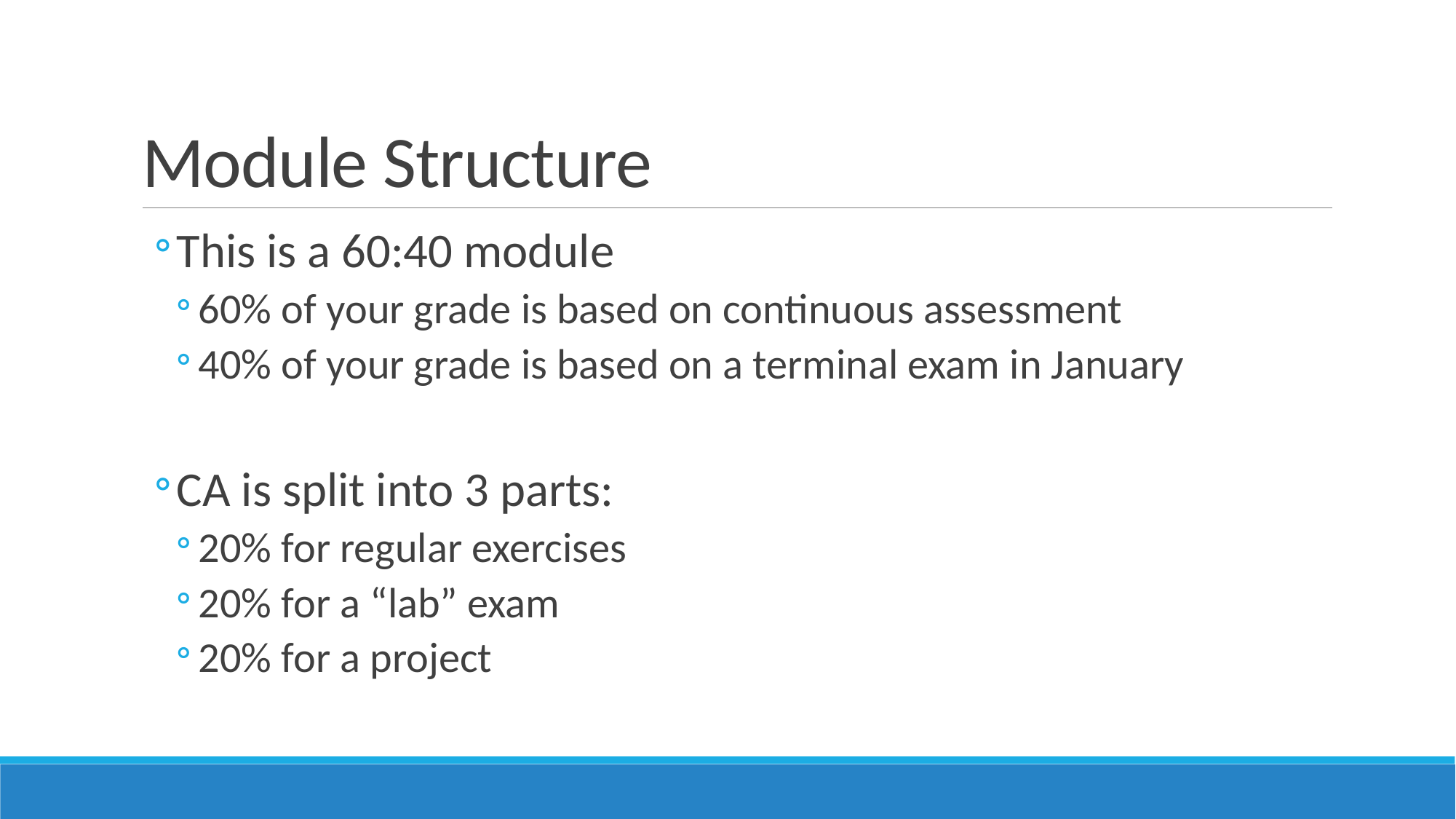

# Module Structure
This is a 60:40 module
60% of your grade is based on continuous assessment
40% of your grade is based on a terminal exam in January

CA is split into 3 parts:
20% for regular exercises
20% for a “lab” exam
20% for a project